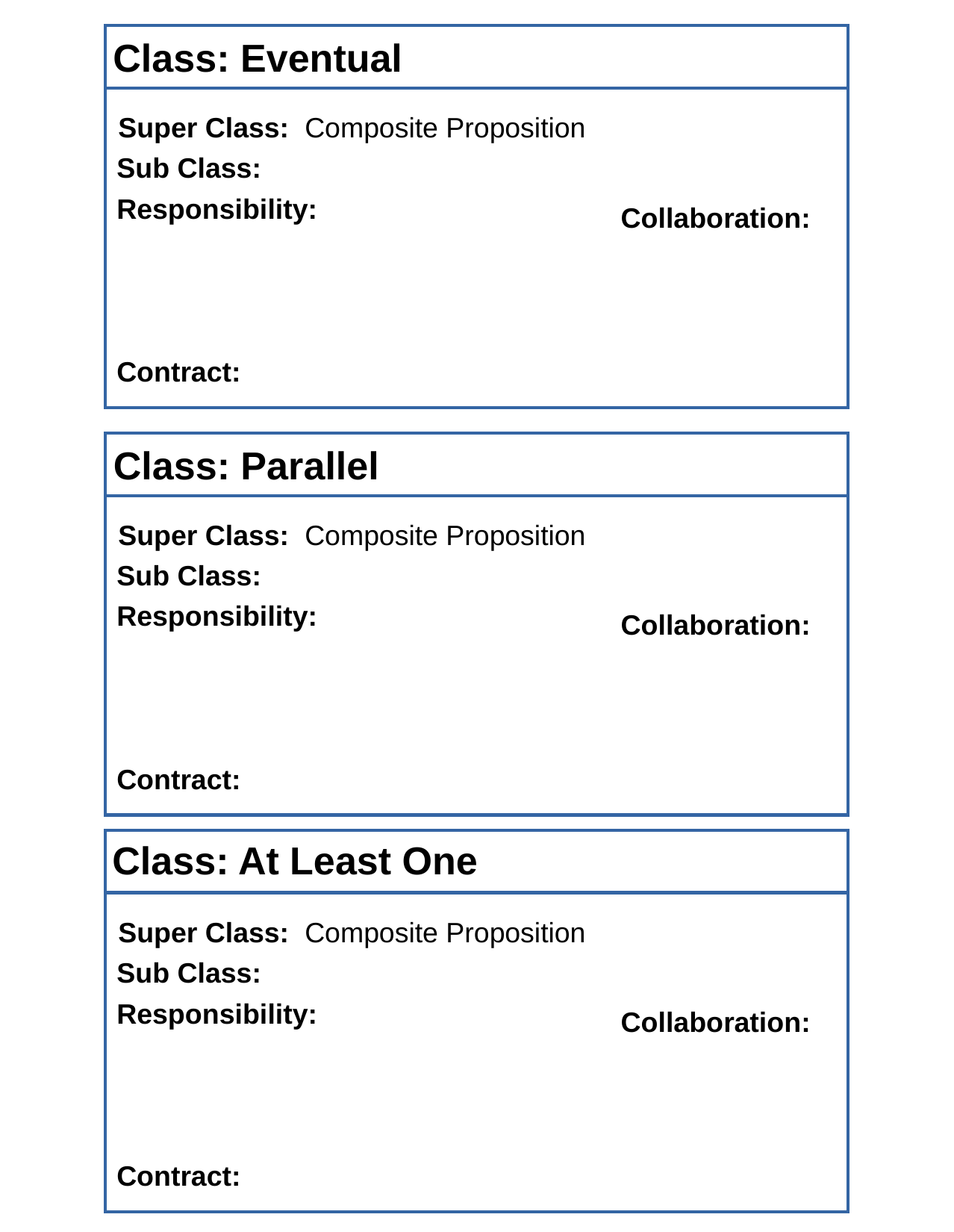

Class: Eventual

Super Class:
Composite Proposition
Sub Class:
Responsibility:
Collaboration:
Contract:

Class: Parallel

Super Class:
Composite Proposition
Sub Class:
Responsibility:
Collaboration:
Contract:

Class: At Least One

Super Class:
Composite Proposition
Sub Class:
Responsibility:
Collaboration:
Contract: